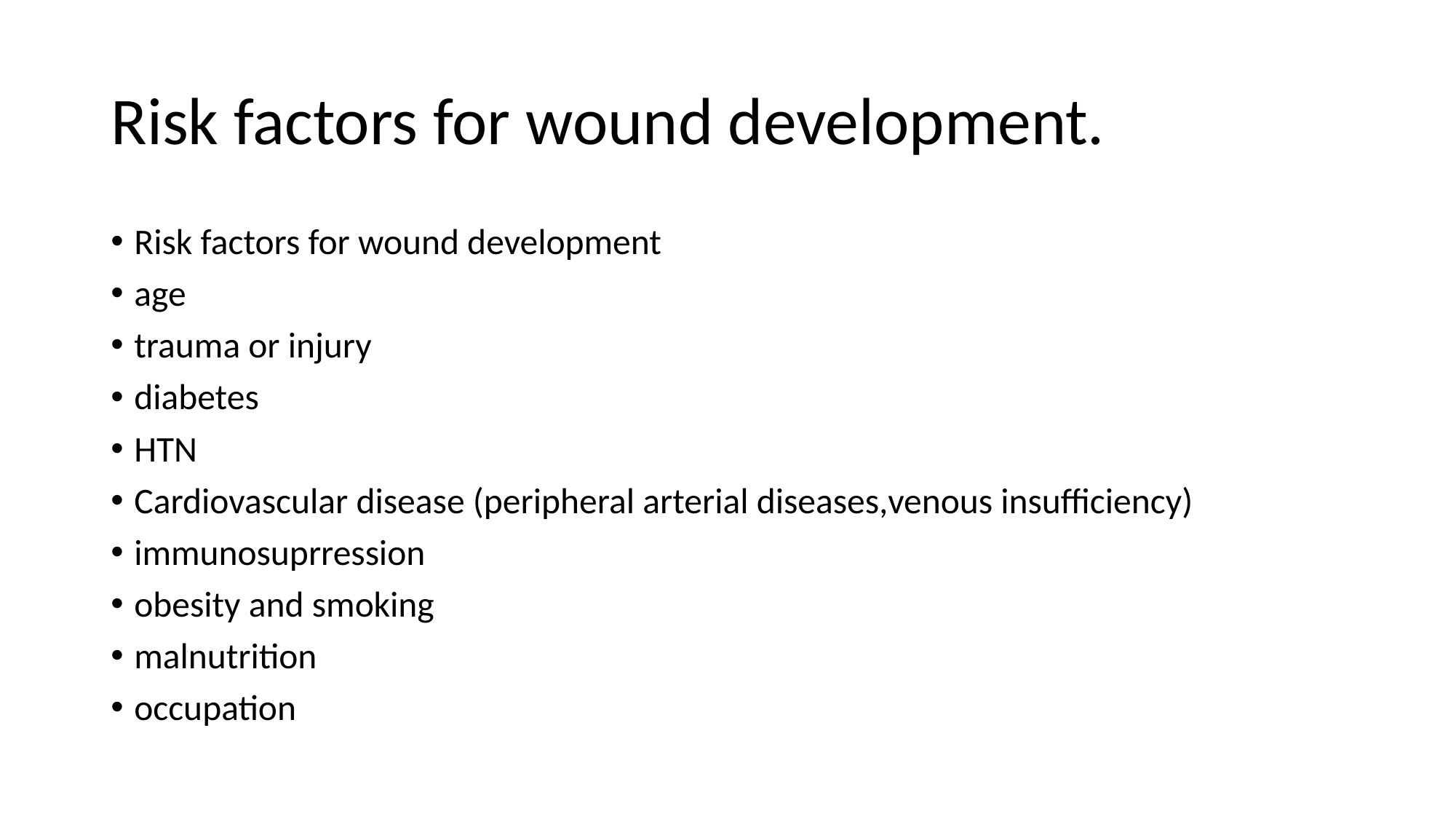

# Risk factors for wound development.
Risk factors for wound development
age
trauma or injury
diabetes
HTN
Cardiovascular disease (peripheral arterial diseases,venous insufficiency)
immunosuprression
obesity and smoking
malnutrition
occupation